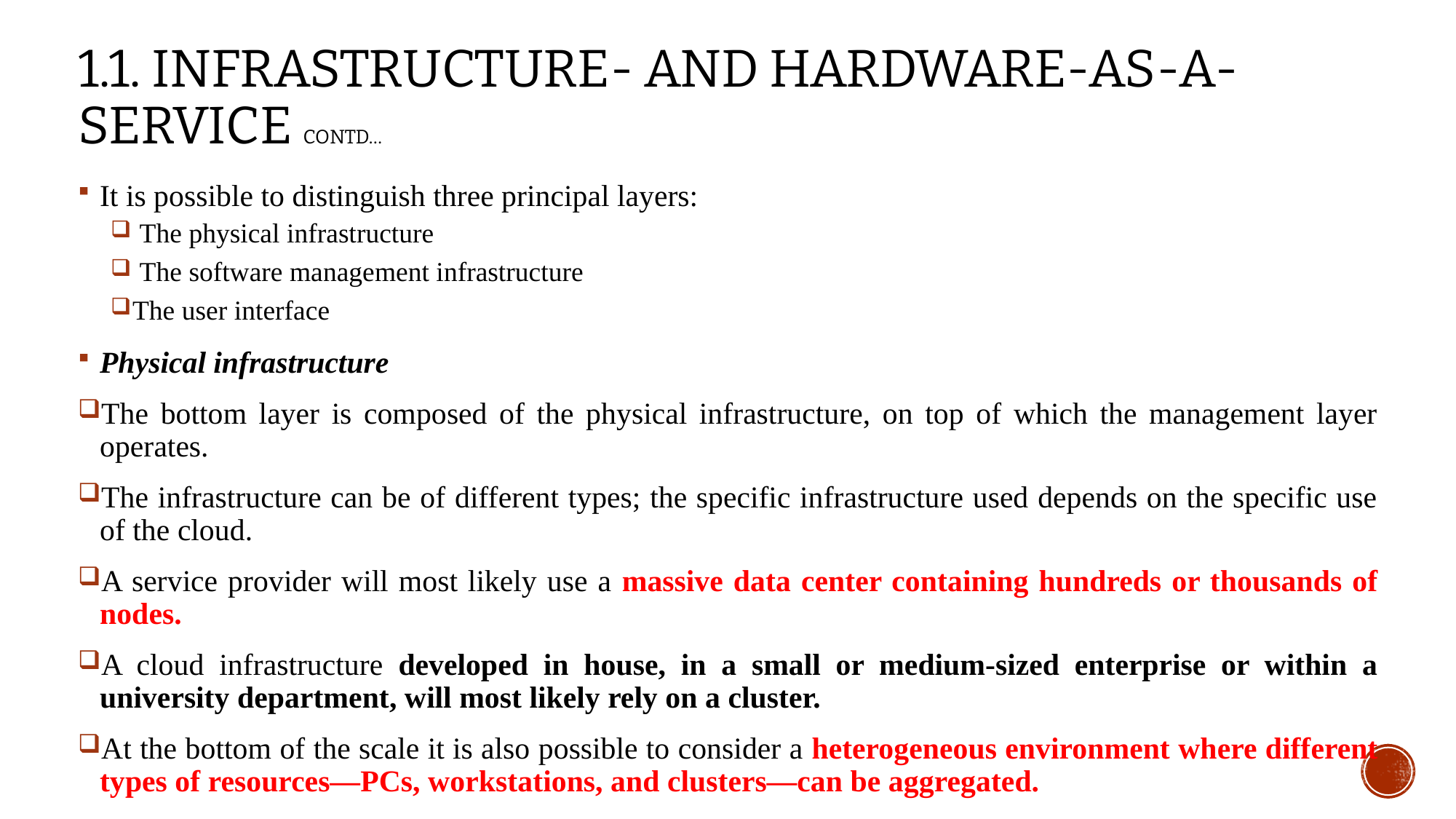

# 1.1. Infrastructure- and hardware-as-a-service contd…
It is possible to distinguish three principal layers:
 The physical infrastructure
 The software management infrastructure
The user interface
Physical infrastructure
The bottom layer is composed of the physical infrastructure, on top of which the management layer operates.
The infrastructure can be of different types; the specific infrastructure used depends on the specific use of the cloud.
A service provider will most likely use a massive data center containing hundreds or thousands of nodes.
A cloud infrastructure developed in house, in a small or medium-sized enterprise or within a university department, will most likely rely on a cluster.
At the bottom of the scale it is also possible to consider a heterogeneous environment where different types of resources—PCs, workstations, and clusters—can be aggregated.